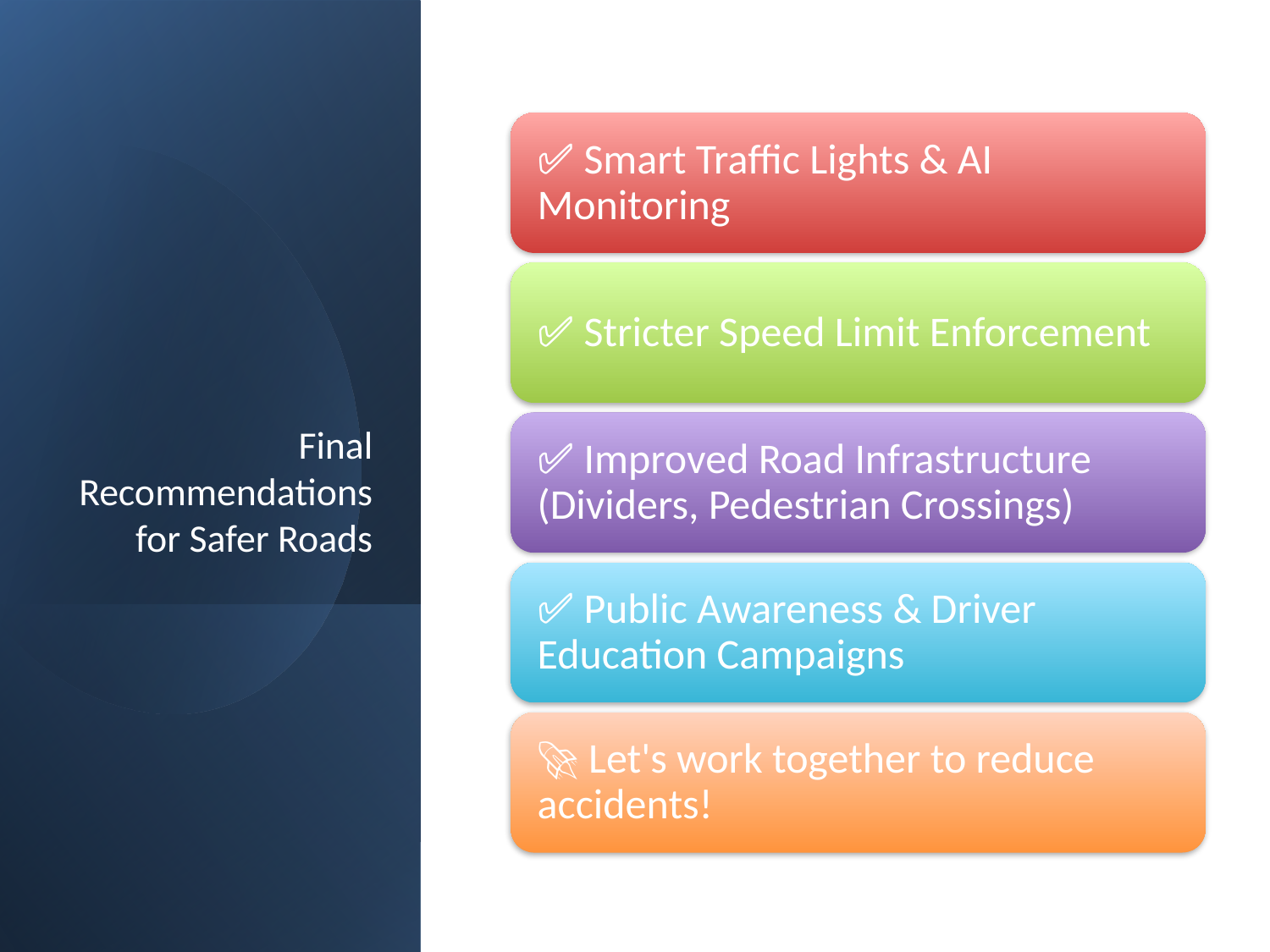

✅ Smart Traffic Lights & AI Monitoring
✅ Stricter Speed Limit Enforcement
✅ Improved Road Infrastructure (Dividers, Pedestrian Crossings)
✅ Public Awareness & Driver Education Campaigns
🚀 Let's work together to reduce accidents!

# Final Recommendations for Safer Roads